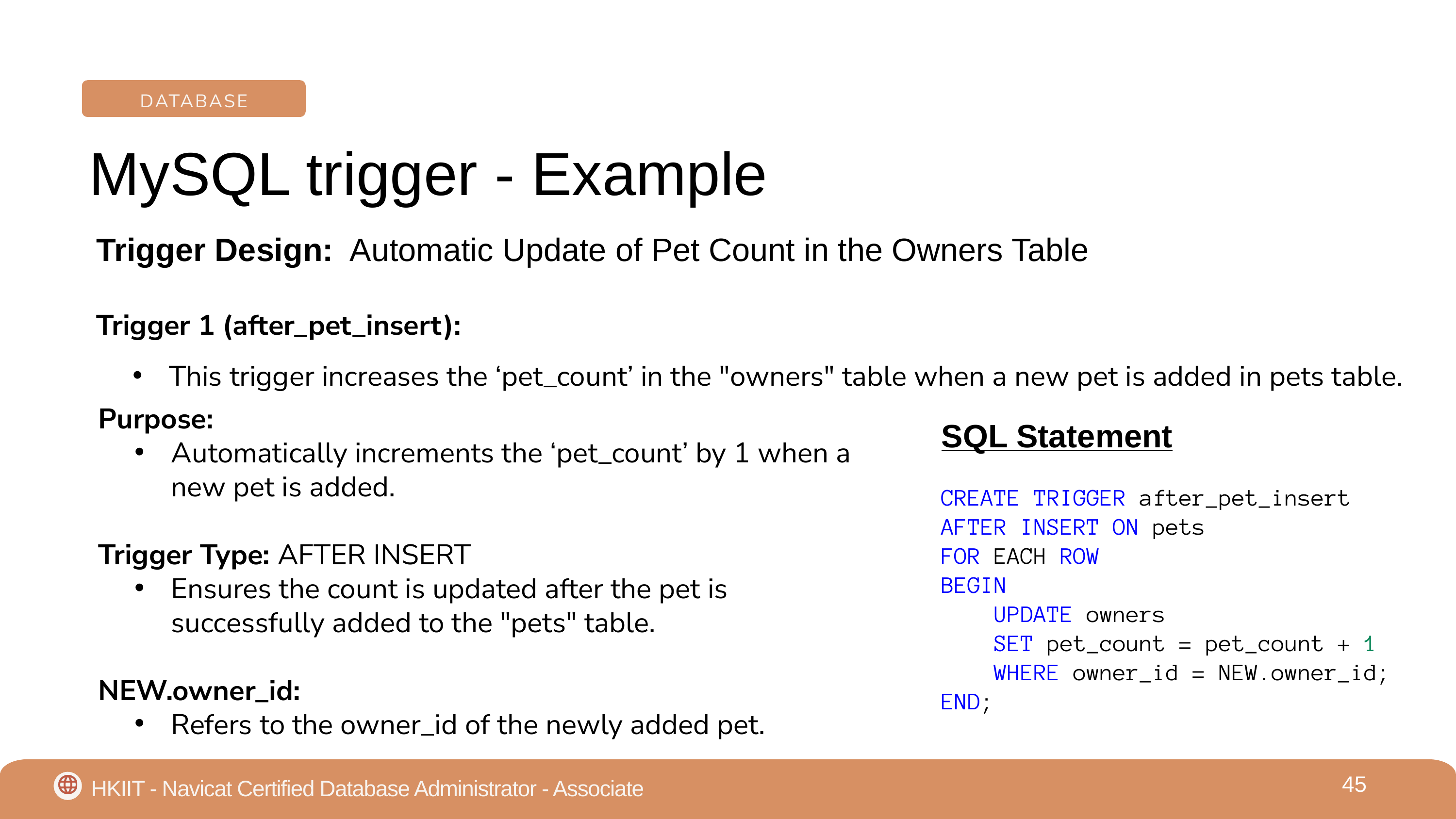

DATABASE
MySQL trigger - Example
Trigger Design:  Automatic Update of Pet Count in the Owners Table
Trigger 1 (after_pet_insert):
This trigger increases the ‘pet_count’ in the "owners" table when a new pet is added in pets table.
Purpose:
Automatically increments the ‘pet_count’ by 1 when a new pet is added.

Trigger Type: AFTER INSERT
Ensures the count is updated after the pet is successfully added to the "pets" table.

NEW.owner_id:
Refers to the owner_id of the newly added pet.
SQL Statement
CREATE TRIGGER after_pet_insert
AFTER INSERT ON pets
FOR EACH ROW
BEGIN
    UPDATE owners
    SET pet_count = pet_count + 1
    WHERE owner_id = NEW.owner_id;
END;

45

HKIIT - Navicat Certified Database Administrator - Associate